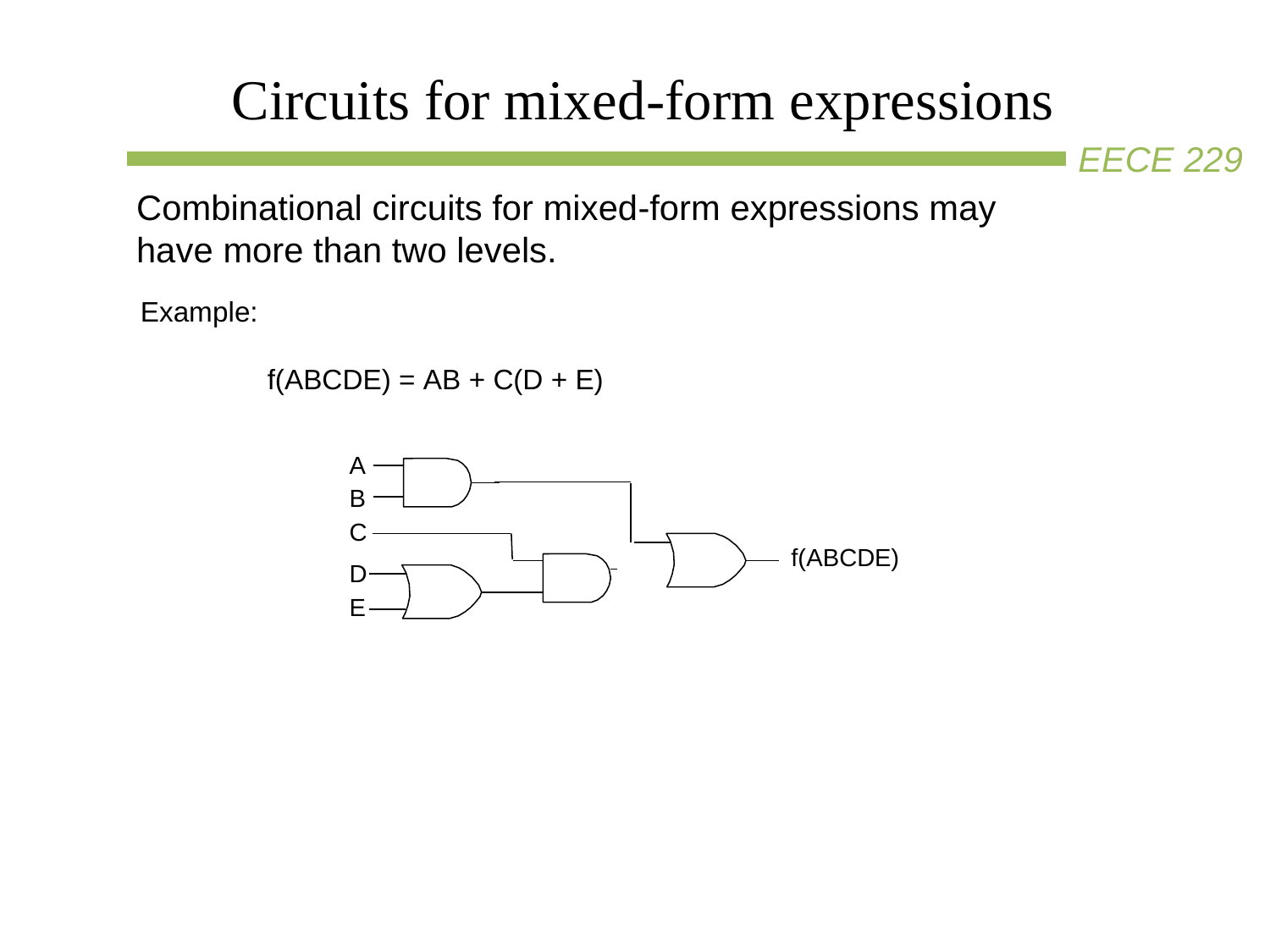

# Circuits for mixed-form expressions
Combinational circuits for mixed-form expressions may have more than two levels.
Example:

f(ABCDE) = AB + C(D + E)
A B C
D E

f(ABCDE)